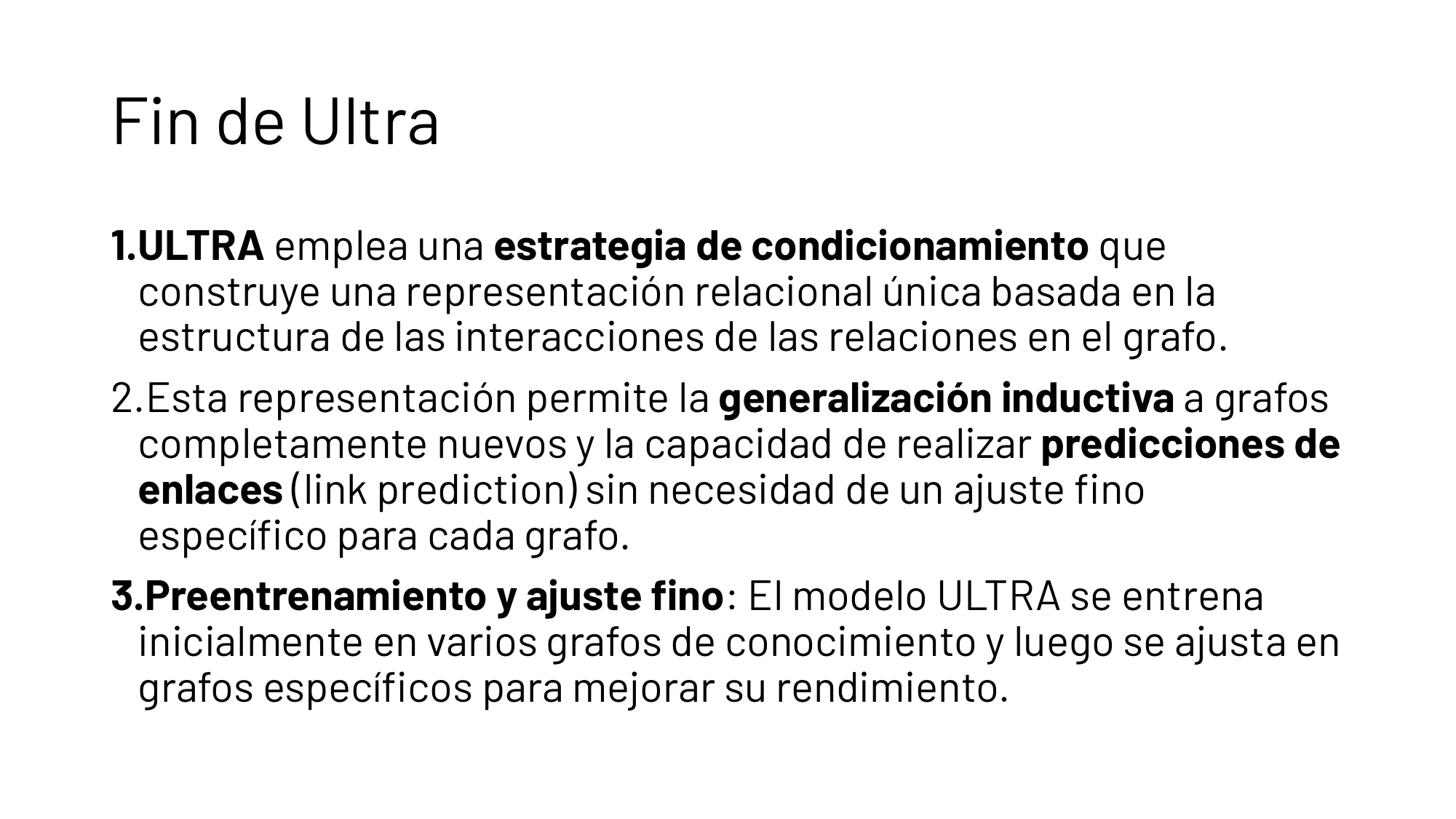

# Fin de Ultra
ULTRA emplea una estrategia de condicionamiento que construye una representación relacional única basada en la estructura de las interacciones de las relaciones en el grafo.
Esta representación permite la generalización inductiva a grafos completamente nuevos y la capacidad de realizar predicciones de enlaces (link prediction) sin necesidad de un ajuste fino específico para cada grafo.
Preentrenamiento y ajuste fino: El modelo ULTRA se entrena inicialmente en varios grafos de conocimiento y luego se ajusta en grafos específicos para mejorar su rendimiento.